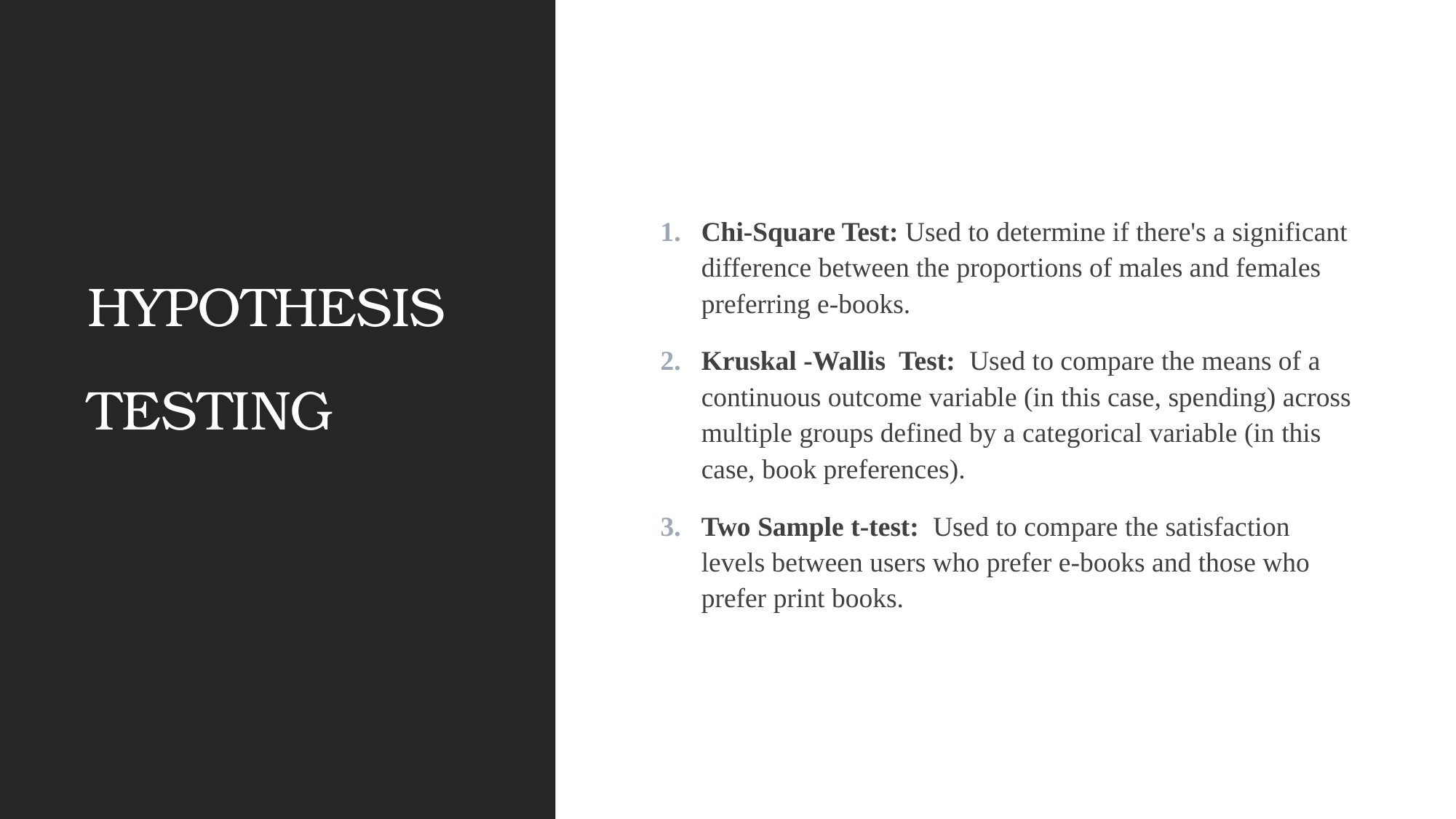

# HYPOTHESIS

Chi-Square Test: Used to determine if there's a significant difference between the proportions of males and females preferring e-books.
Kruskal -Wallis  Test:  Used to compare the means of a continuous outcome variable (in this case, spending) across multiple groups defined by a categorical variable (in this case, book preferences).
Two Sample t-test:  Used to compare the satisfaction levels between users who prefer e-books and those who prefer print books.

TESTING